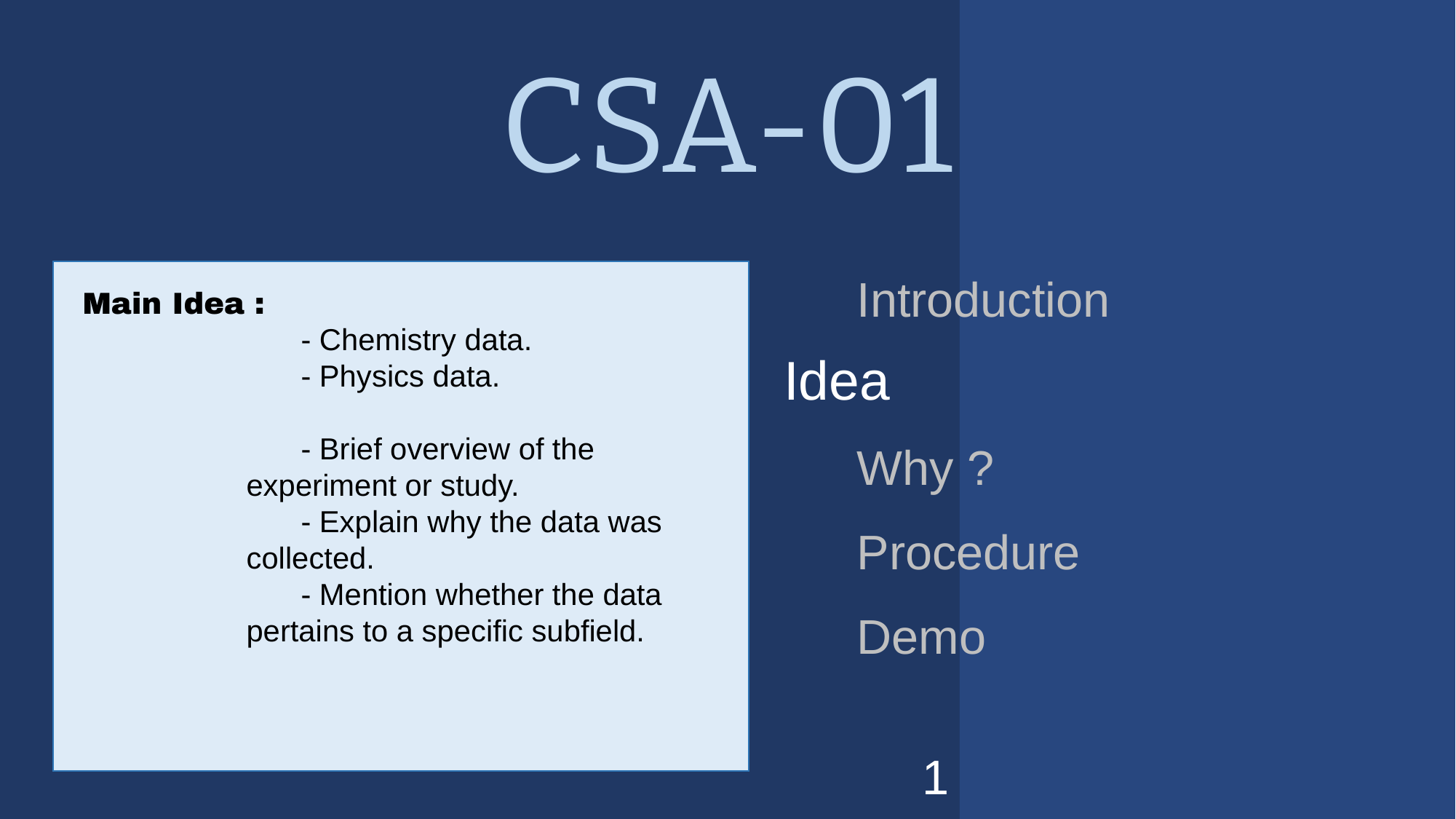

CSA-01

Introduction
Mai An
Main Idea :
- Chemistry data.
- Physics data.

- Brief overview of the experiment or study.
- Explain why the data was collected.
- Mention whether the data pertains to a specific subfield.

Idea
Why ?
Procedure
Demo
1